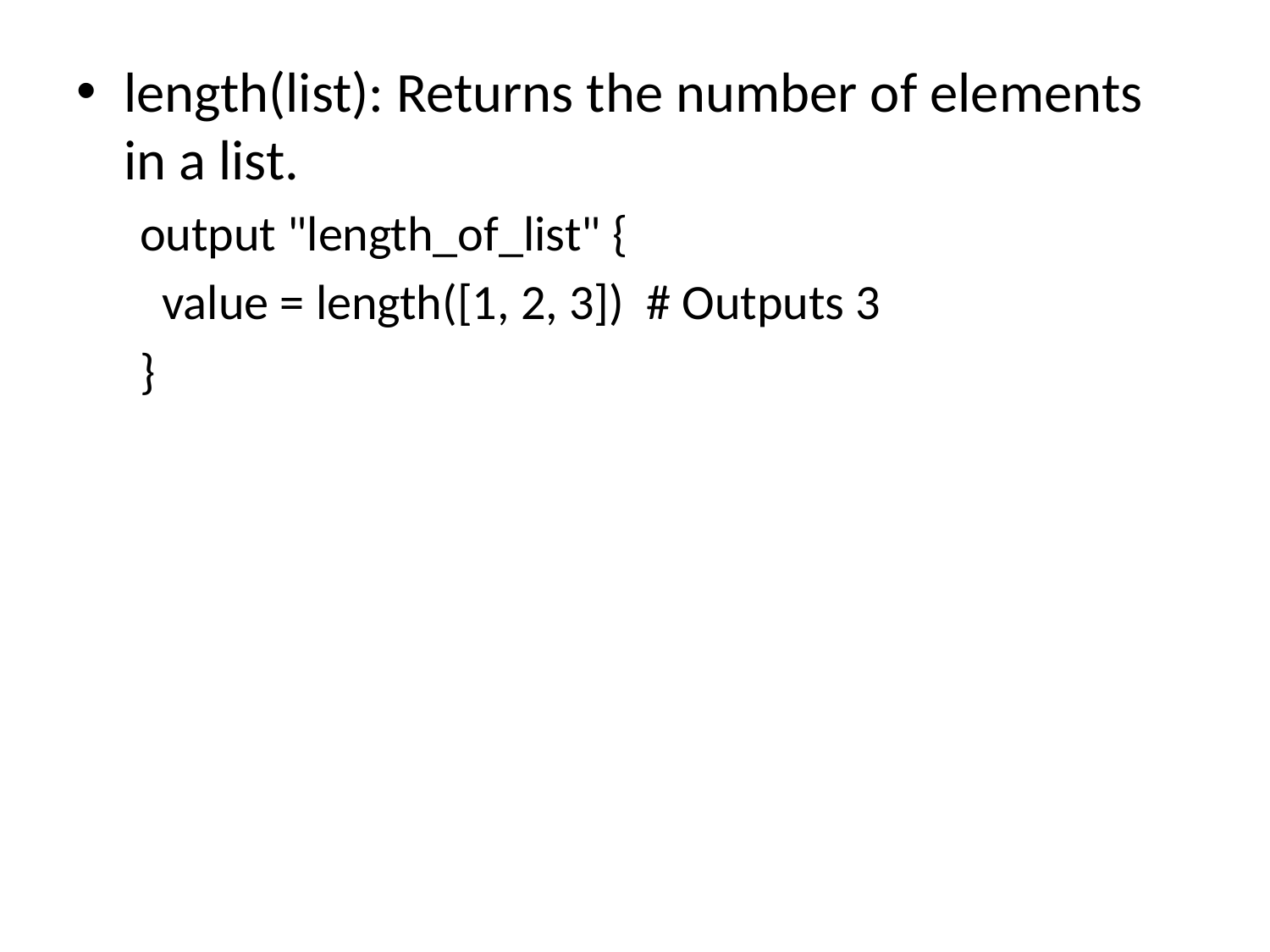

length(list): Returns the number of elements in a list.
output "length_of_list" {
  value = length([1, 2, 3])  # Outputs 3
}